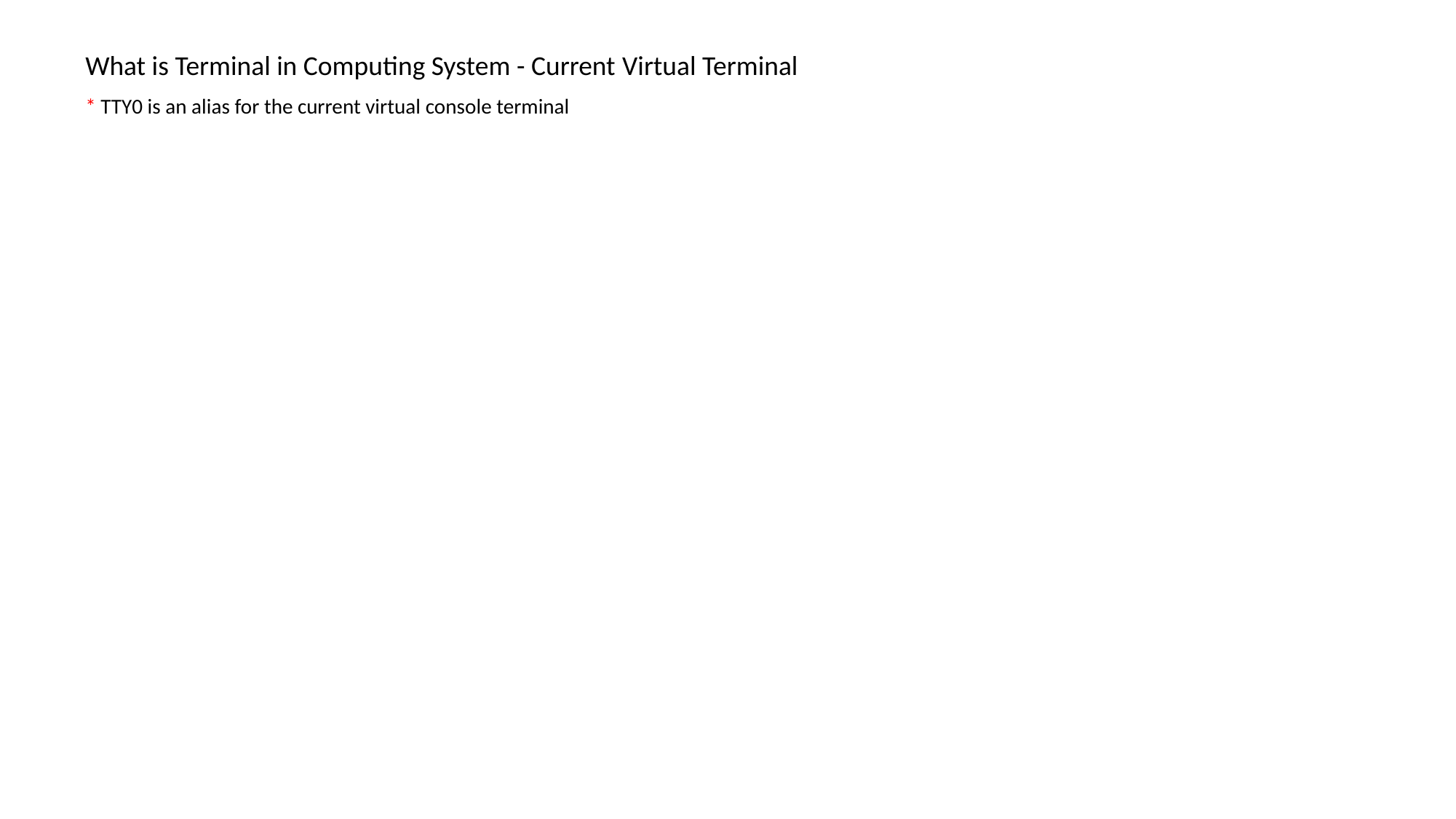

What is Terminal in Computing System - Current Virtual Terminal
* TTY0 is an alias for the current virtual console terminal